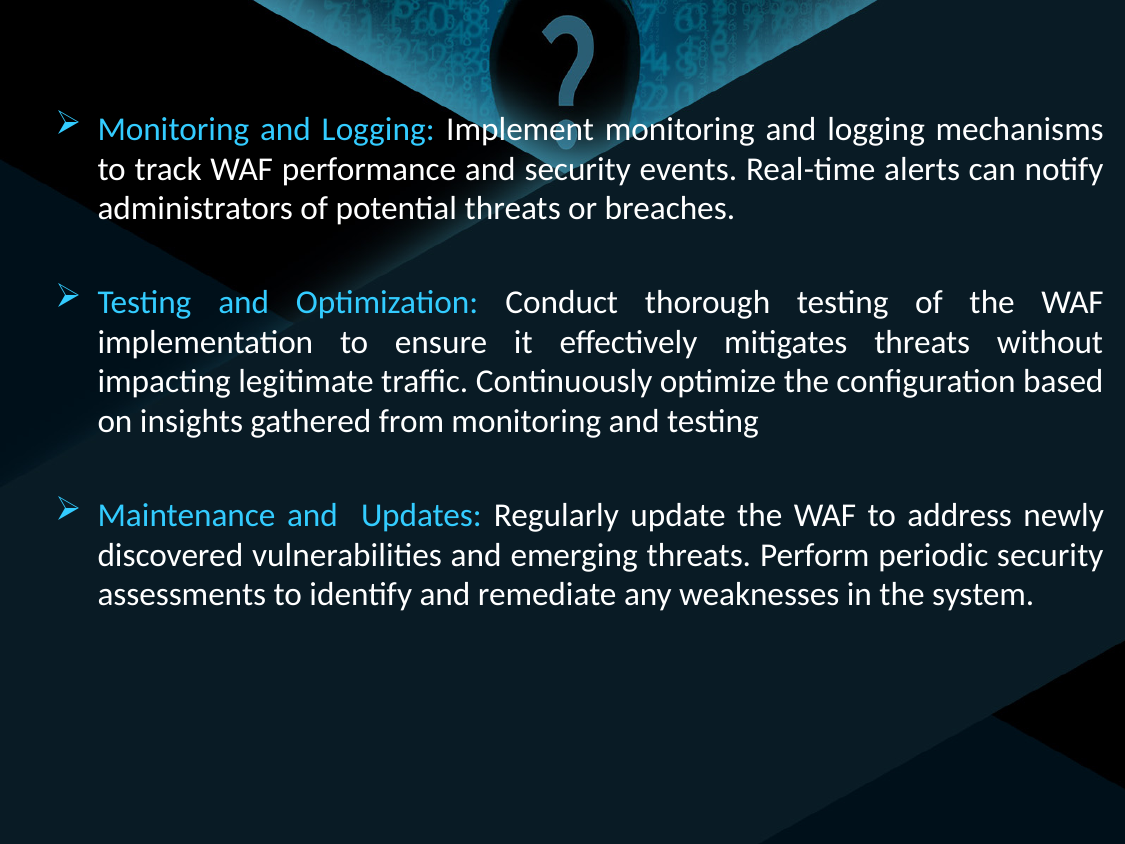

Monitoring and Logging: Implement monitoring and logging mechanisms to track WAF performance and security events. Real-time alerts can notify administrators of potential threats or breaches.

Testing and Optimization: Conduct thorough testing of the WAF implementation to ensure it effectively mitigates threats without impacting legitimate traffic. Continuously optimize the configuration based on insights gathered from monitoring and testing

Maintenance and  Updates: Regularly update the WAF to address newly discovered vulnerabilities and emerging threats. Perform periodic security assessments to identify and remediate any weaknesses in the system.